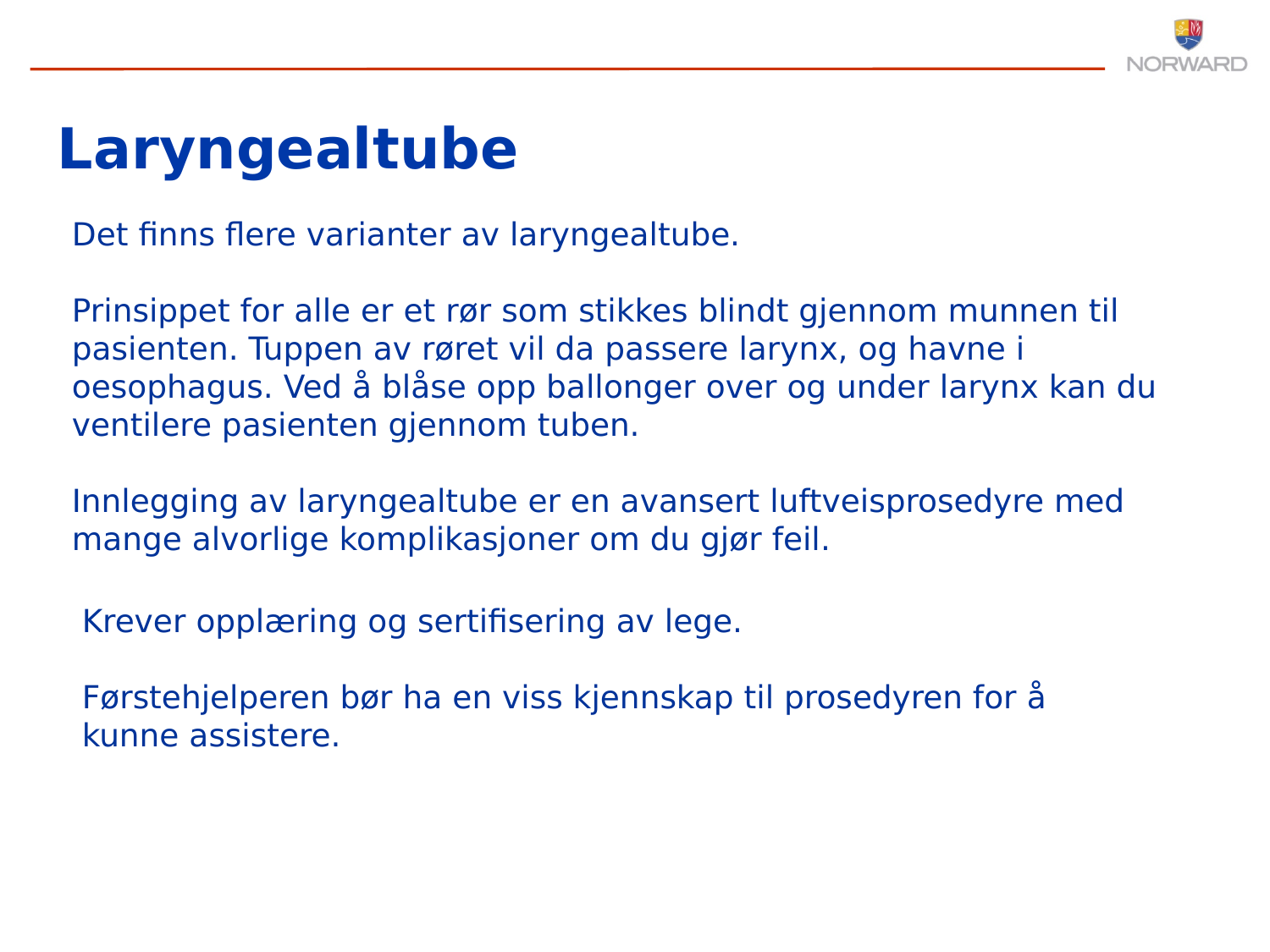

Laryngealtube
Det finns flere varianter av laryngealtube.

Prinsippet for alle er et rør som stikkes blindt gjennom munnen til pasienten. Tuppen av røret vil da passere larynx, og havne i oesophagus. Ved å blåse opp ballonger over og under larynx kan du ventilere pasienten gjennom tuben.
Innlegging av laryngealtube er en avansert luftveisprosedyre med mange alvorlige komplikasjoner om du gjør feil.

Krever opplæring og sertifisering av lege.

Førstehjelperen bør ha en viss kjennskap til prosedyren for å
kunne assistere.